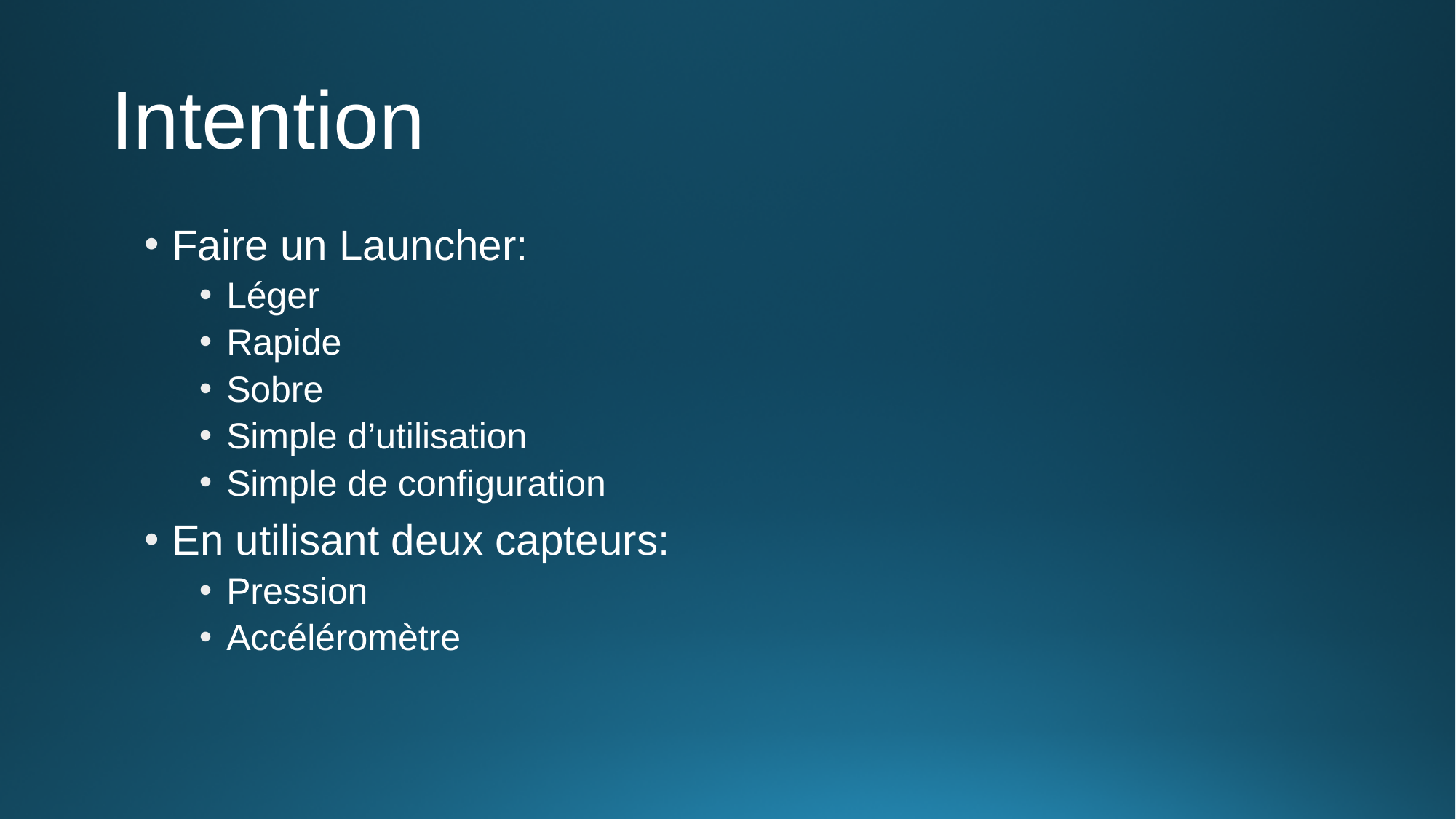

# Intention
Faire un Launcher:
Léger
Rapide
Sobre
Simple d’utilisation
Simple de configuration
En utilisant deux capteurs:
Pression
Accéléromètre